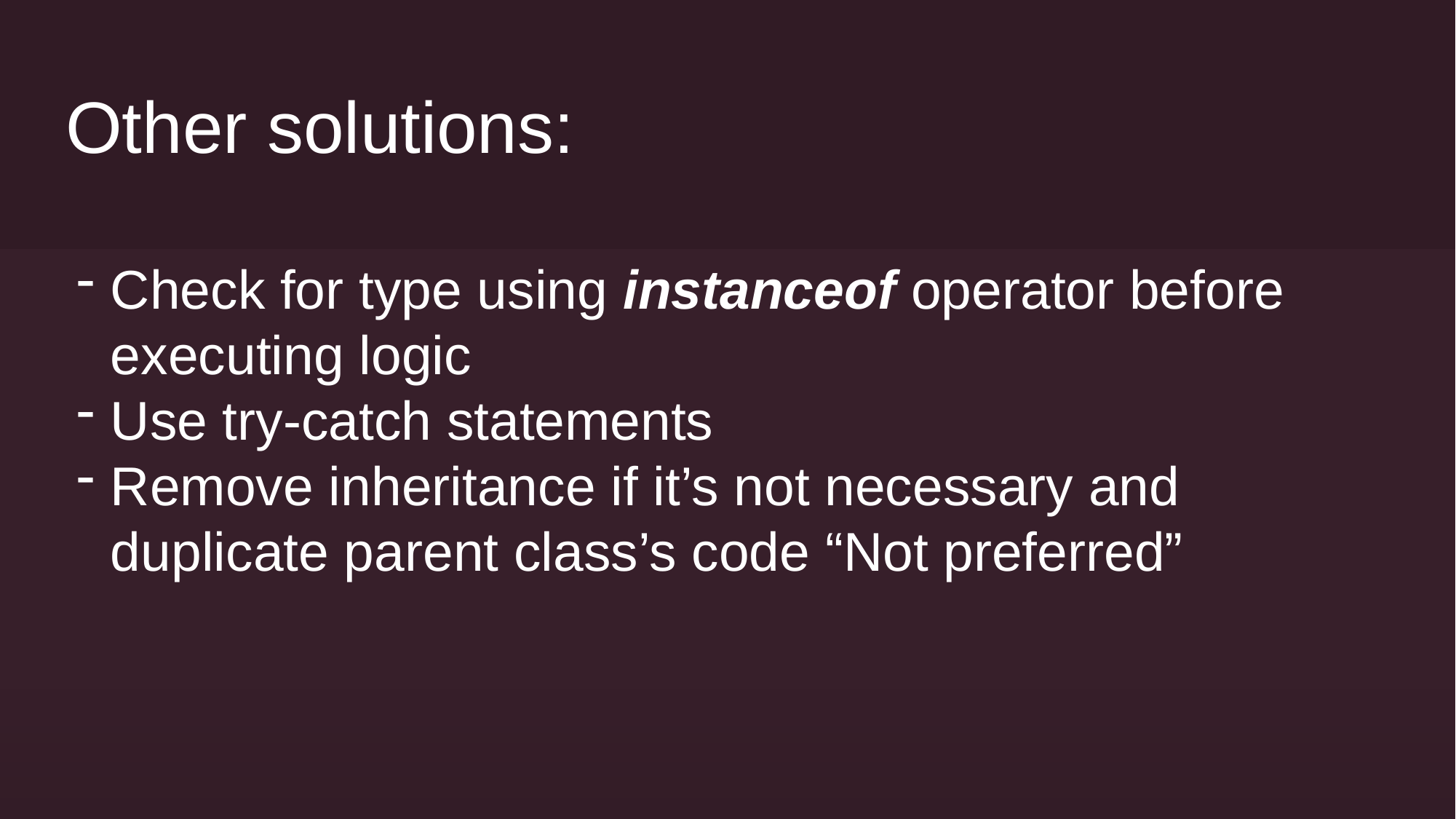

Other solutions:

Check for type using instanceof operator before executing logic
Use try-catch statements
Remove inheritance if it’s not necessary and duplicate parent class’s code “Not preferred”